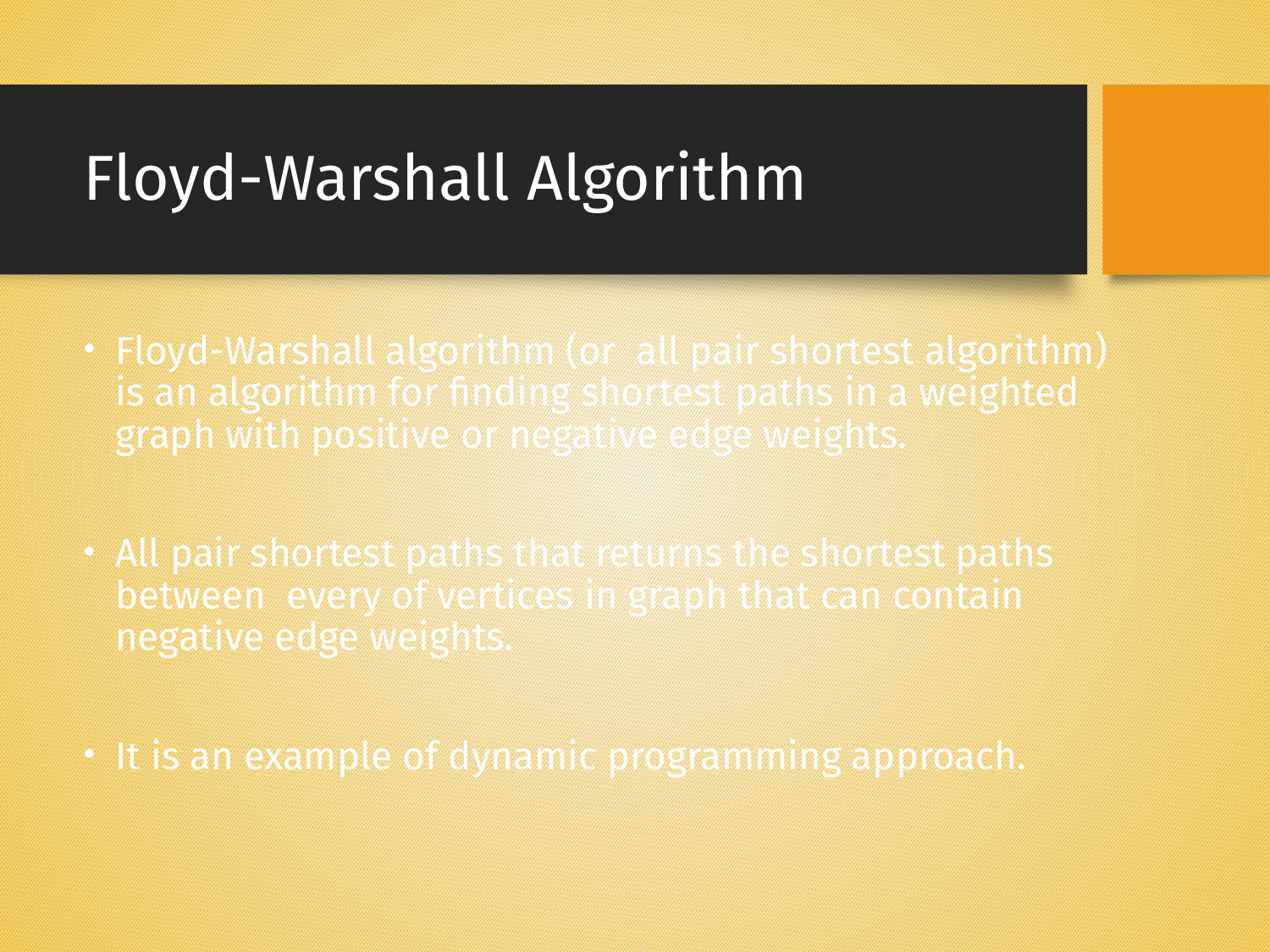

# Floyd-Warshall Algorithm
Floyd-Warshall algorithm (or  all pair shortest algorithm) is an algorithm for finding shortest paths in a weighted graph with positive or negative edge weights.

All pair shortest paths that returns the shortest paths between  every of vertices in graph that can contain negative edge weights.

It is an example of dynamic programming approach.